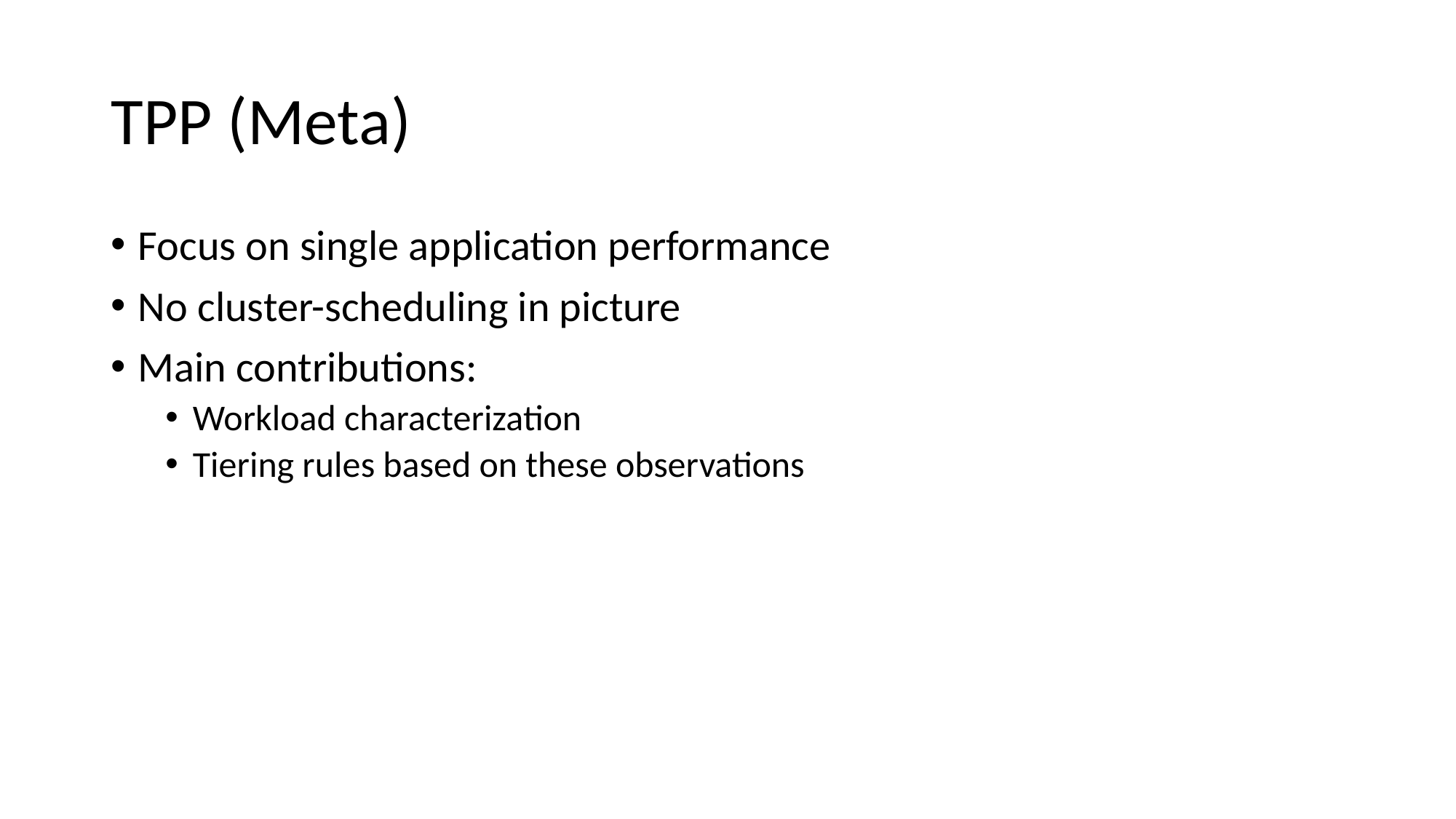

# TPP (Meta)
Focus on single application performance
No cluster-scheduling in picture
Main contributions:
Workload characterization
Tiering rules based on these observations